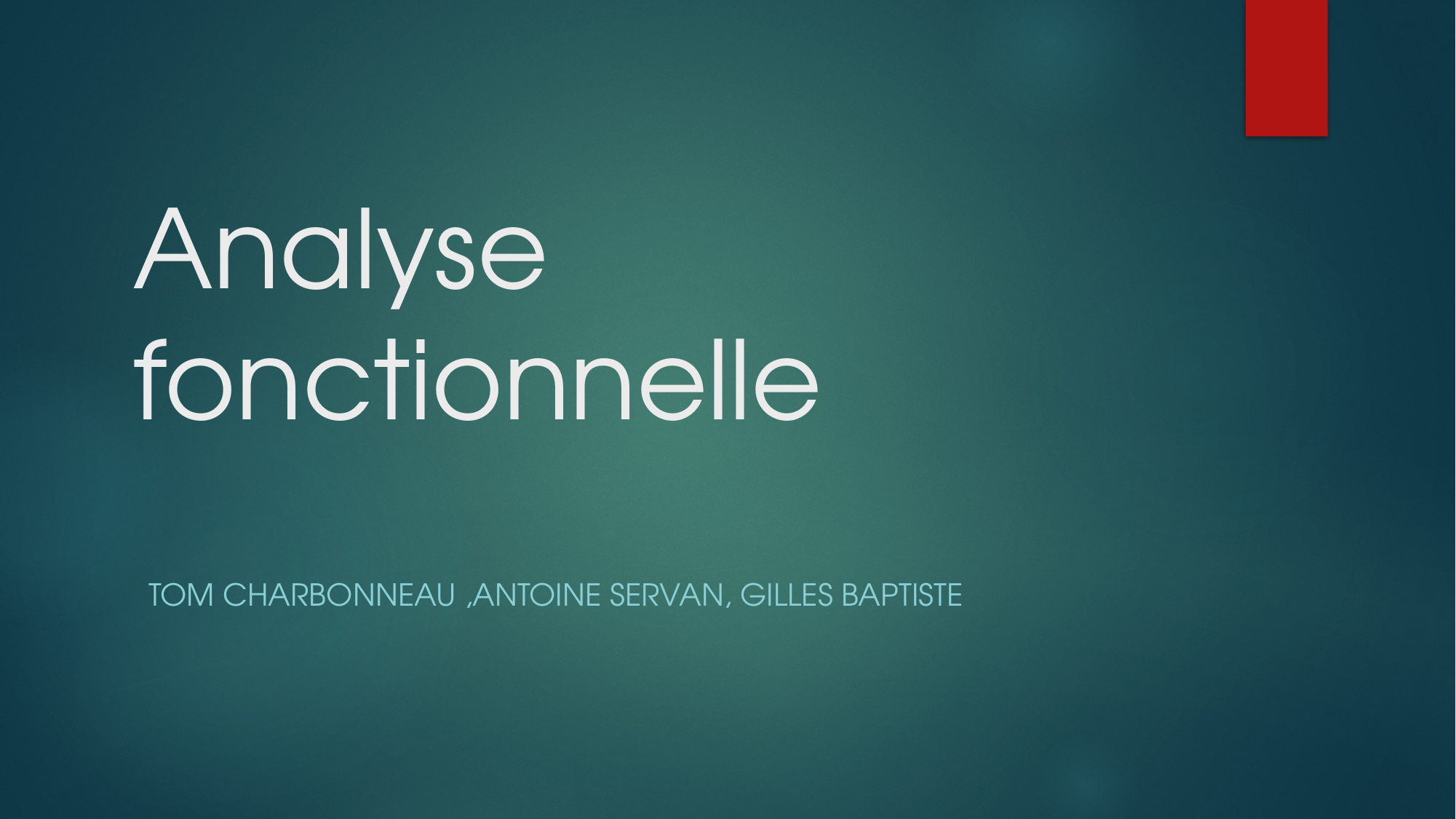

# Analyse fonctionnelle
TOM CHARBONNEAU ,ANTOINE SERVAN, gilles baptiste